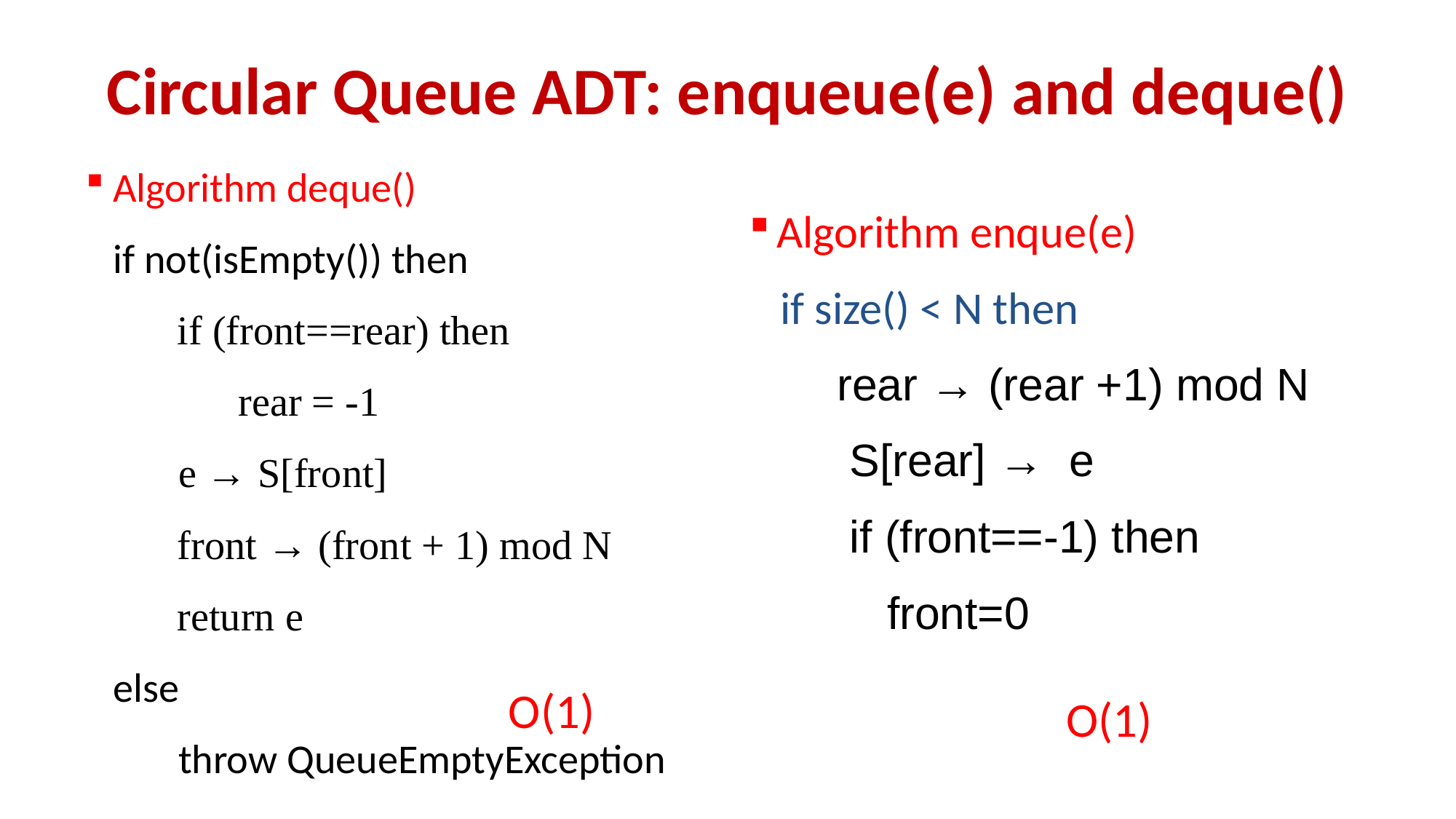

# Circular Queue ADT: enqueue(e) and deque()
Algorithm deque()
   if not(isEmpty()) then
         if (front==rear) then
               rear = -1
          e → S[front]
         front → (front + 1) mod N
         return e
   else
          throw QueueEmptyException
Algorithm enque(e)
   if size() < N then
       rear → (rear +1) mod N
        S[rear] →  e
        if (front==-1) then
           front=0
O(1)

O(1)